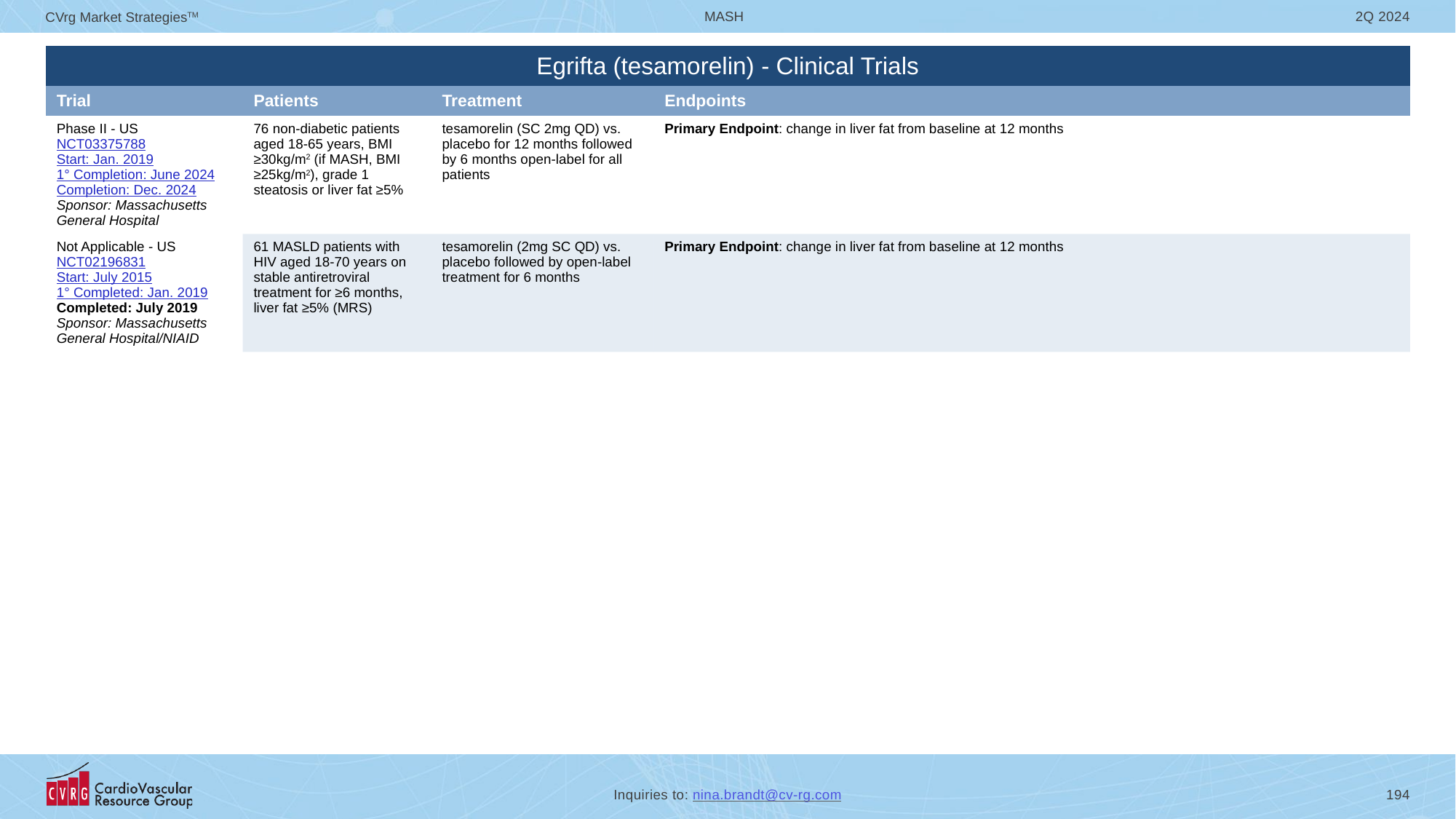

| Egrifta (tesamorelin) - Clinical Trials |  |  |  |
| --- | --- | --- | --- |
| Trial | Patients | Treatment | Endpoints |
| Phase II - US NCT03375788 Start: Jan. 2019 1° Completion: June 2024 Completion: Dec. 2024 Sponsor: Massachusetts General Hospital | 76 non-diabetic patients aged 18-65 years, BMI ≥30kg/m2 (if MASH, BMI ≥25kg/m2), grade 1 steatosis or liver fat ≥5% | tesamorelin (SC 2mg QD) vs. placebo for 12 months followed by 6 months open-label for all patients | Primary Endpoint: change in liver fat from baseline at 12 months |
| Not Applicable - US NCT02196831 Start: July 2015 1° Completed: Jan. 2019 Completed: July 2019 Sponsor: Massachusetts General Hospital/NIAID | 61 MASLD patients with HIV aged 18-70 years on stable antiretroviral treatment for ≥6 months, liver fat ≥5% (MRS) | tesamorelin (2mg SC QD) vs. placebo followed by open-label treatment for 6 months | Primary Endpoint: change in liver fat from baseline at 12 months |